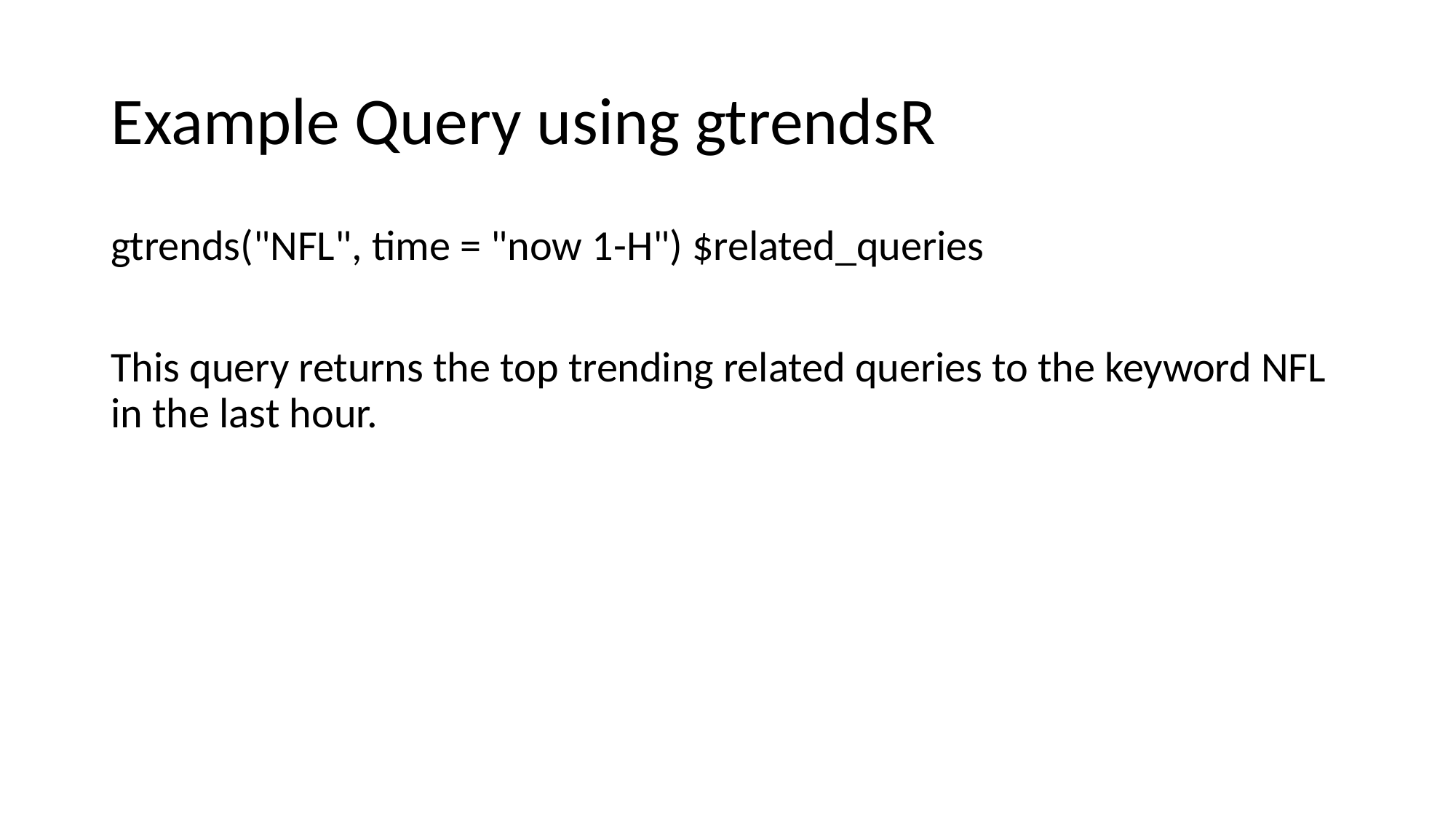

# Example Query using gtrendsR
gtrends("NFL", time = "now 1-H") $related_queries

This query returns the top trending related queries to the keyword NFL in the last hour.